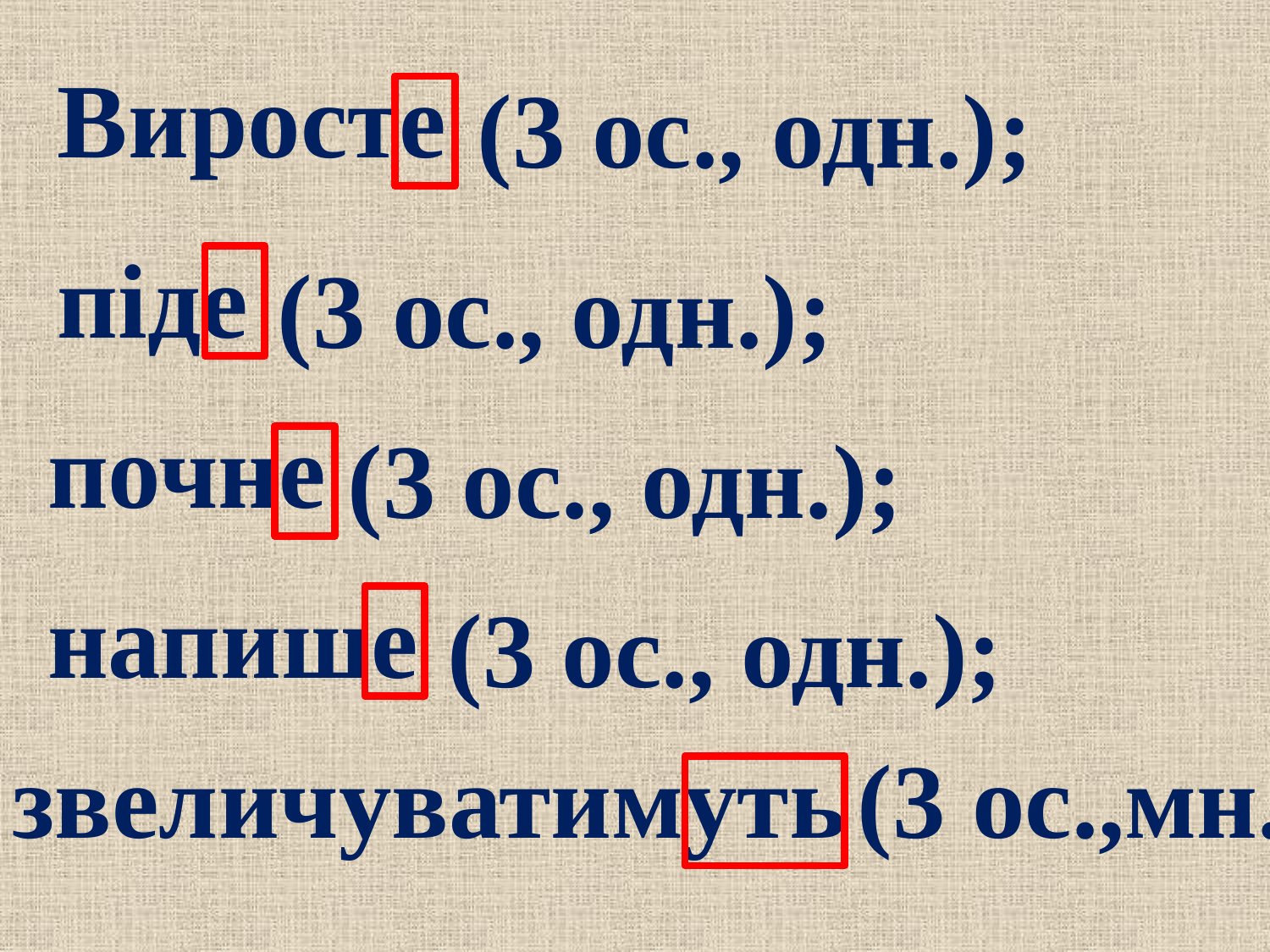

Виросте
(3 ос., одн.);

піде
(3 ос., одн.);

почне
(3 ос., одн.);

напише
(3 ос., одн.);

звеличуватимуть
(3 ос.,мн.);